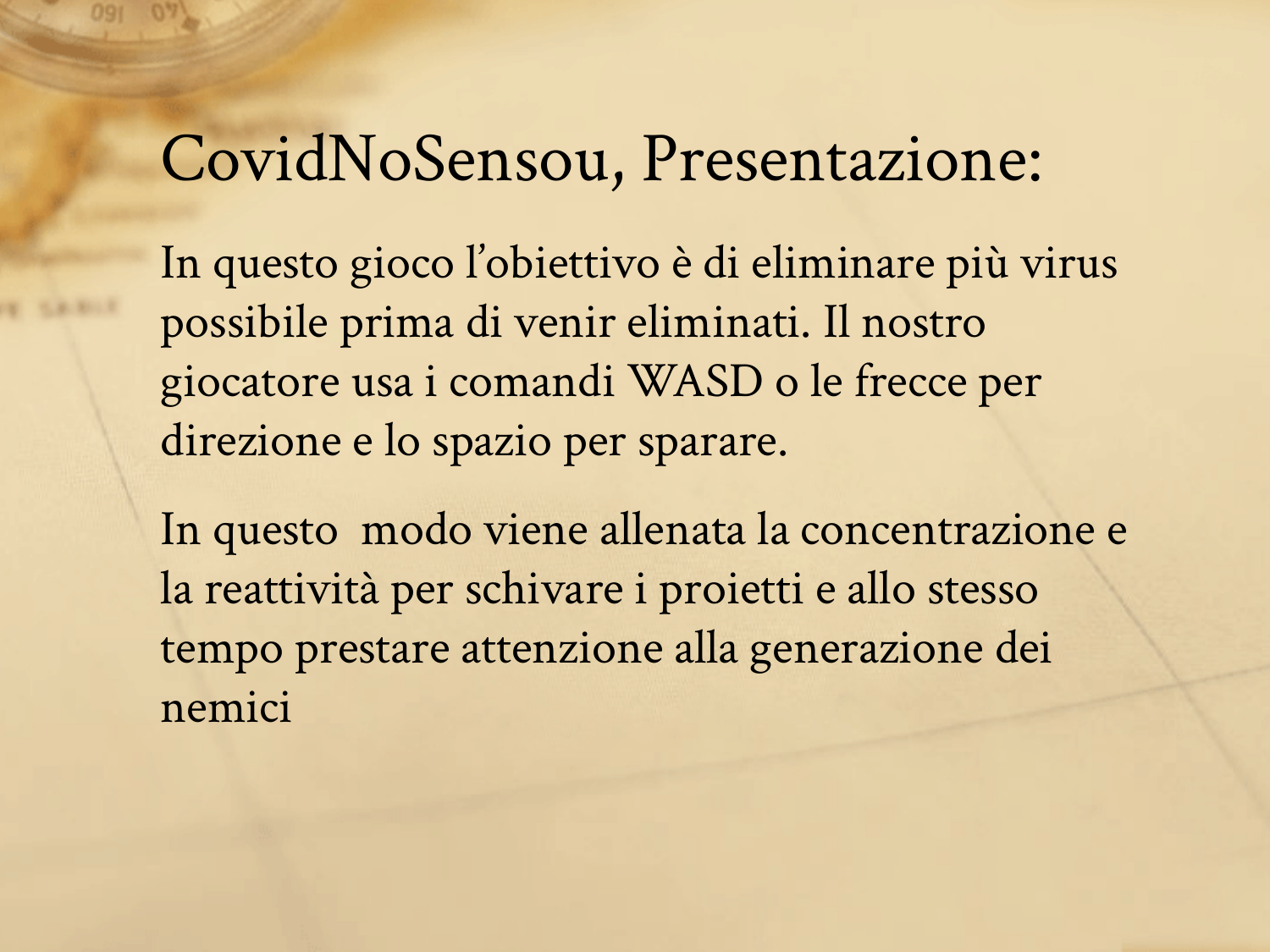

# CovidNoSensou, Presentazione:
In questo gioco l’obiettivo è di eliminare più virus possibile prima di venir eliminati. Il nostro giocatore usa i comandi WASD o le frecce per direzione e lo spazio per sparare.
In questo  modo viene allenata la concentrazione e la reattività per schivare i proietti e allo stesso tempo prestare attenzione alla generazione dei nemici